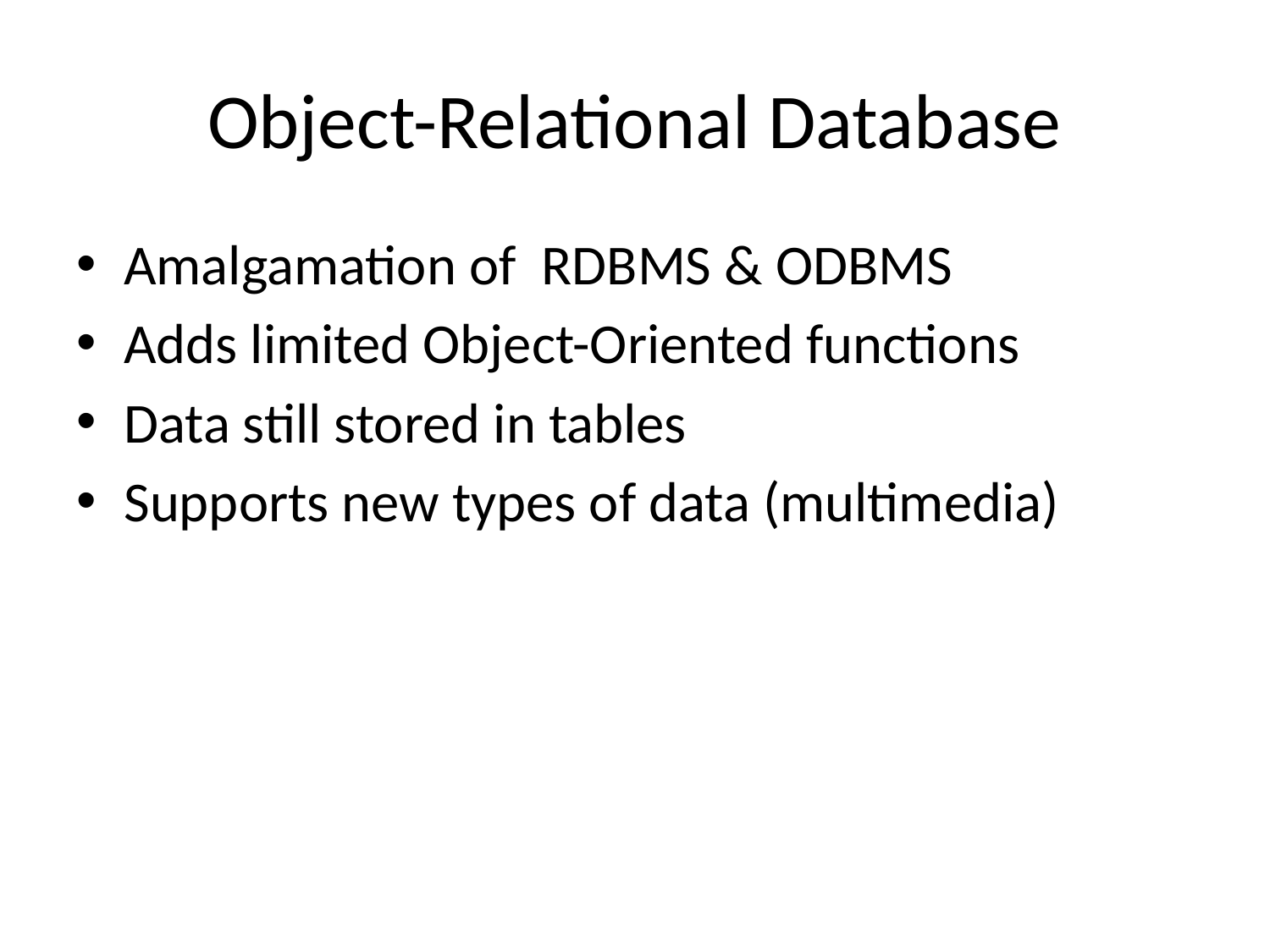

# Object-Relational Database
Amalgamation of  RDBMS & ODBMS
Adds limited Object-Oriented functions
Data still stored in tables
Supports new types of data (multimedia)